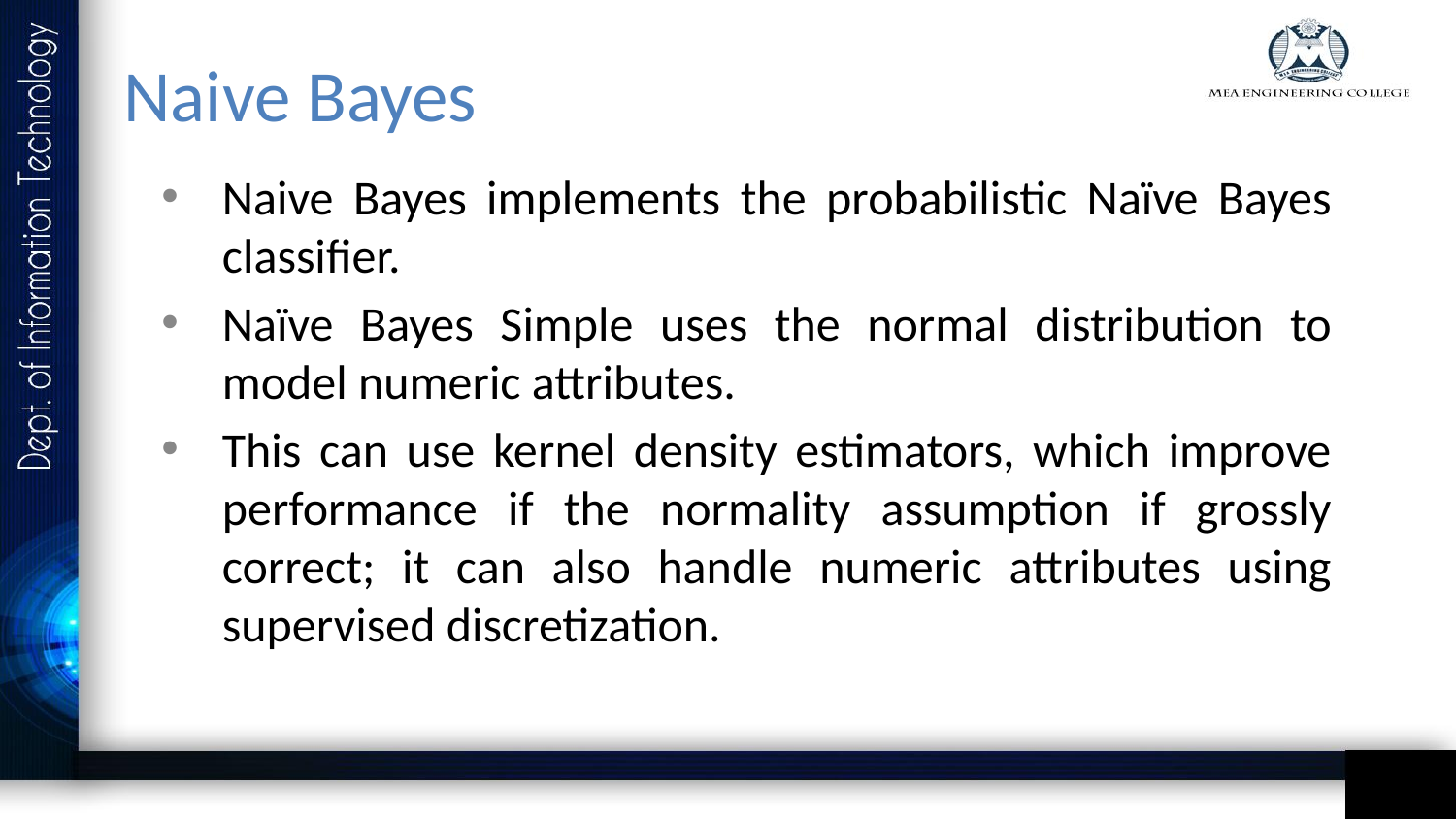

# Naive Bayes
Naive Bayes implements the probabilistic Naïve Bayes classifier.
Naïve Bayes Simple uses the normal distribution to model numeric attributes.
This can use kernel density estimators, which improve performance if the normality assumption if grossly correct; it can also handle numeric attributes using supervised discretization.